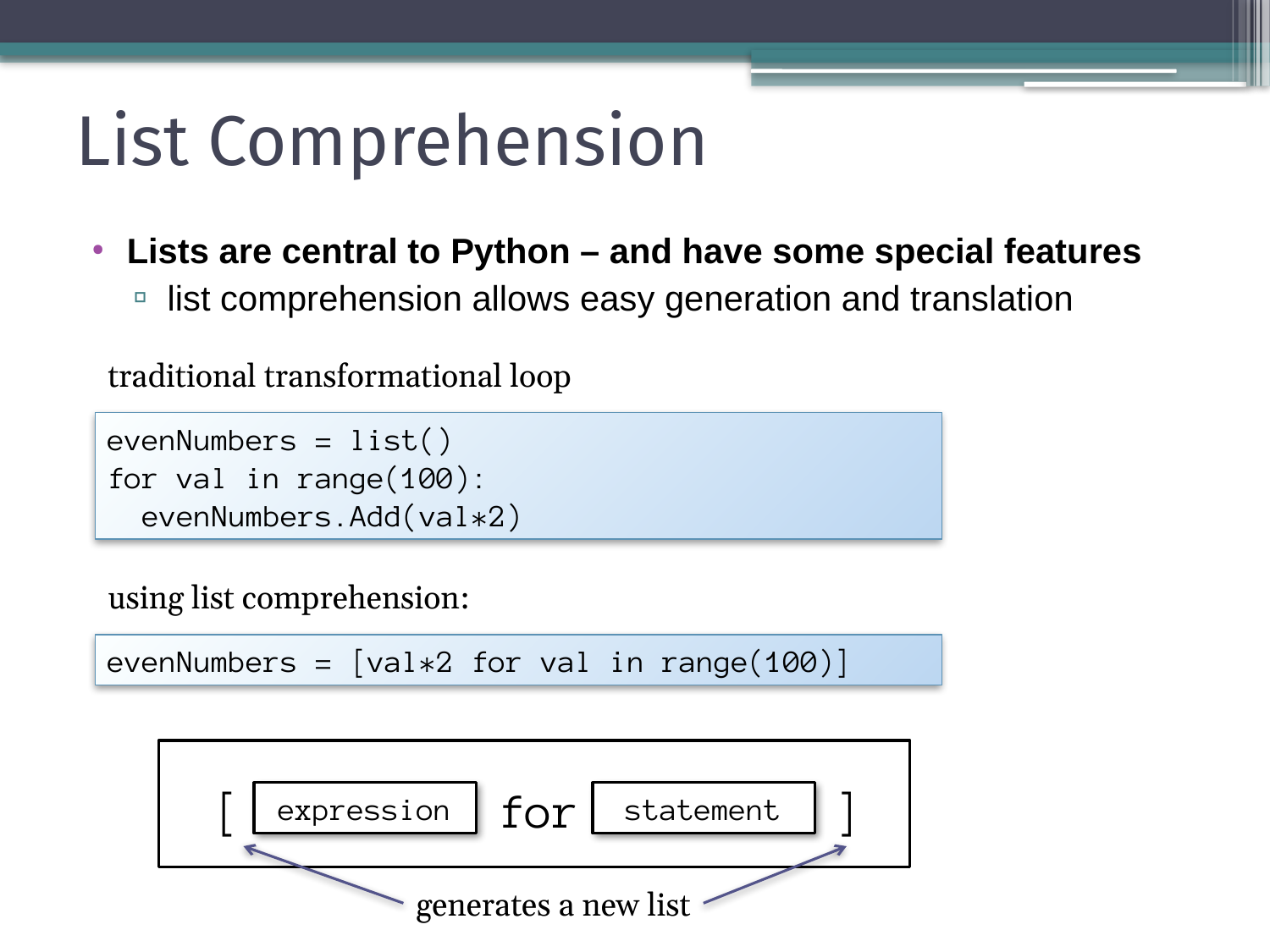

# List Comprehension
Lists are central to Python – and have some special features
list comprehension allows easy generation and translation
traditional transformational loop
evenNumbers = list()
for val in range(100):
  evenNumbers.Add(val*2)
using list comprehension:
evenNumbers = [val*2 for val in range(100)]

[
for
]
expression
statement
generates a new list